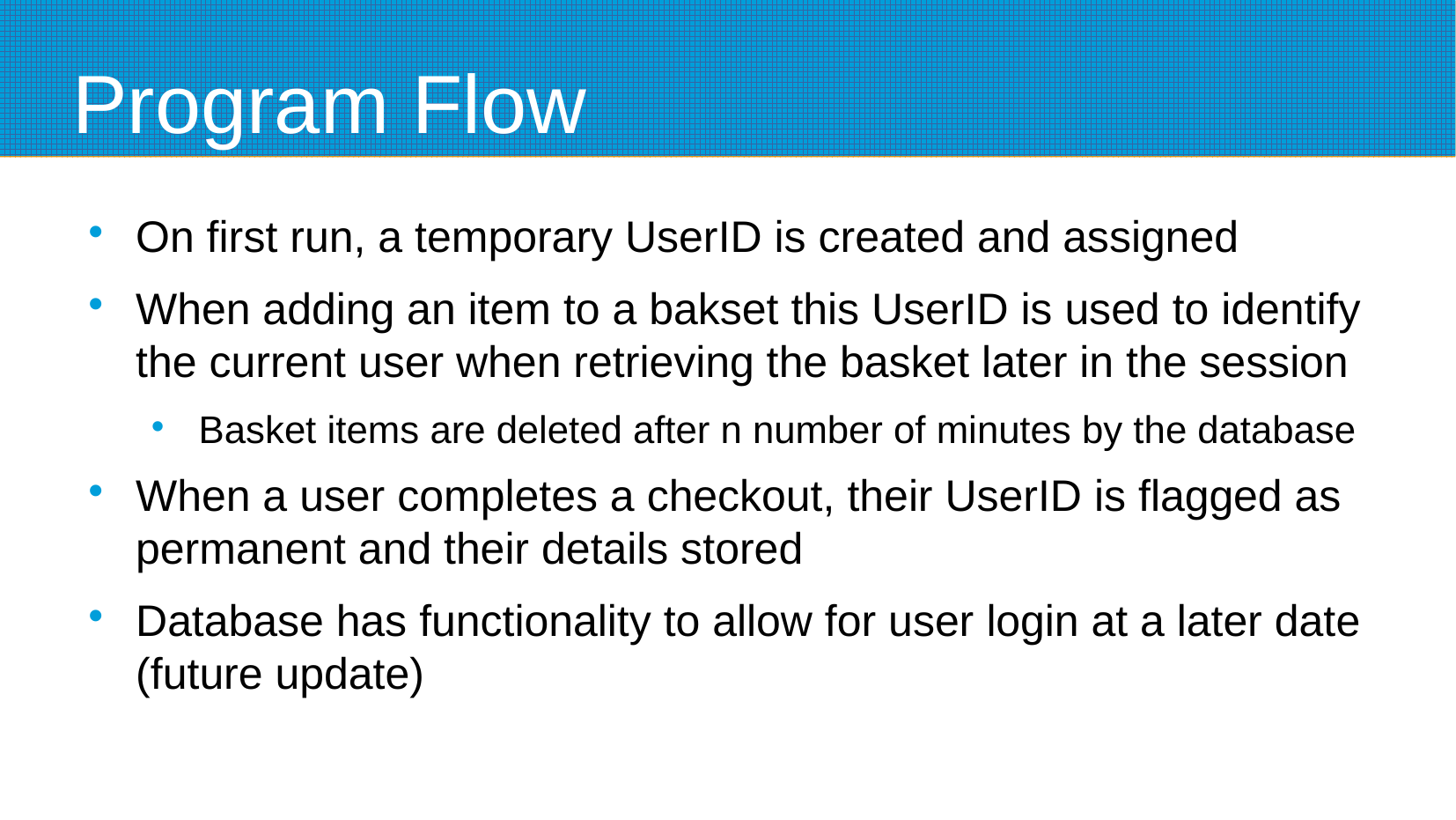

# Program Flow
On first run, a temporary UserID is created and assigned
When adding an item to a bakset this UserID is used to identify the current user when retrieving the basket later in the session
Basket items are deleted after n number of minutes by the database
When a user completes a checkout, their UserID is flagged as permanent and their details stored
Database has functionality to allow for user login at a later date (future update)